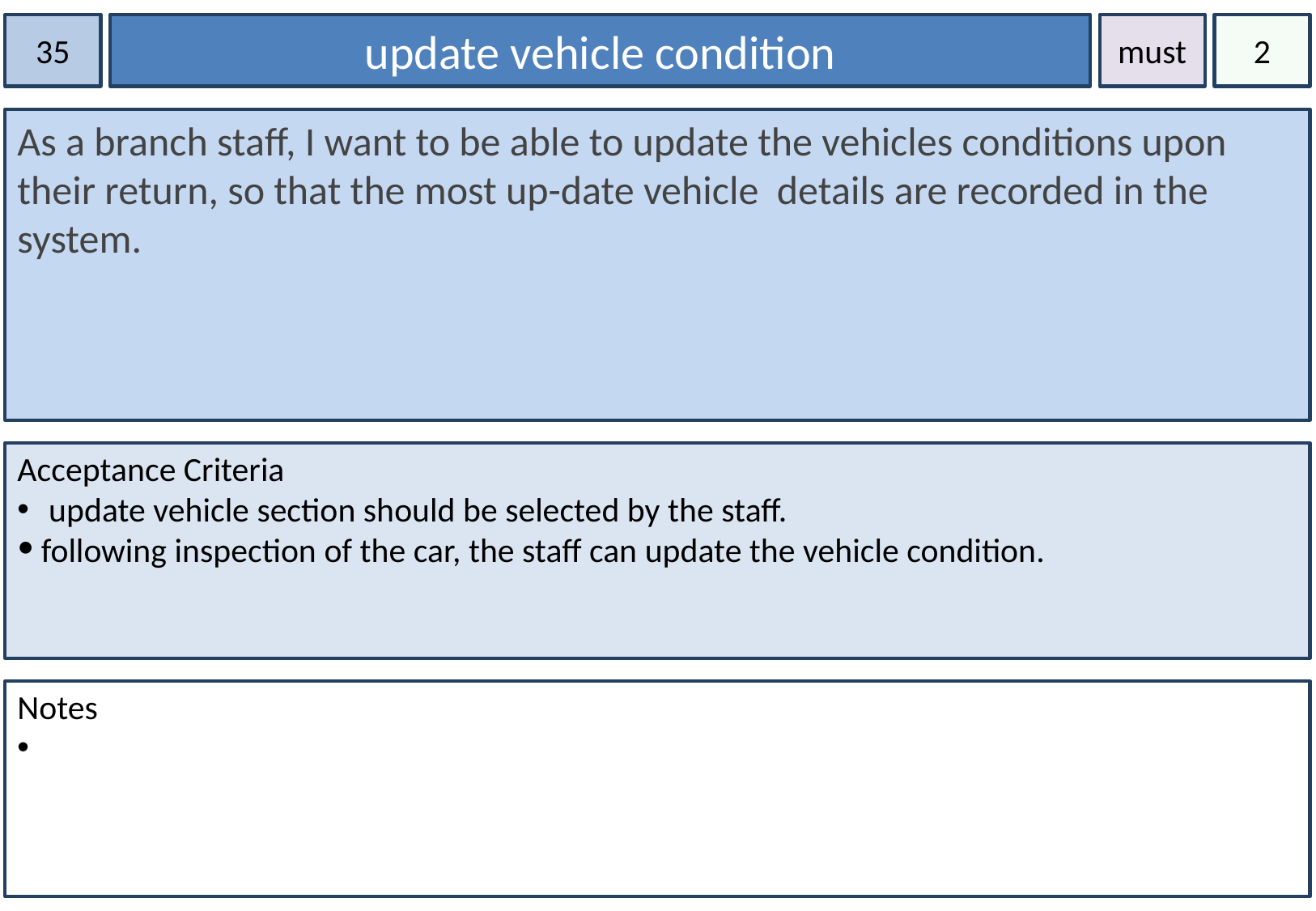

35
update vehicle condition
must
2
As a branch staff, I want to be able to update the vehicles conditions upon their return, so that the most up-date vehicle  details are recorded in the system.
Acceptance Criteria
 update vehicle section should be selected by the staff.
following inspection of the car, the staff can update the vehicle condition.
Notes